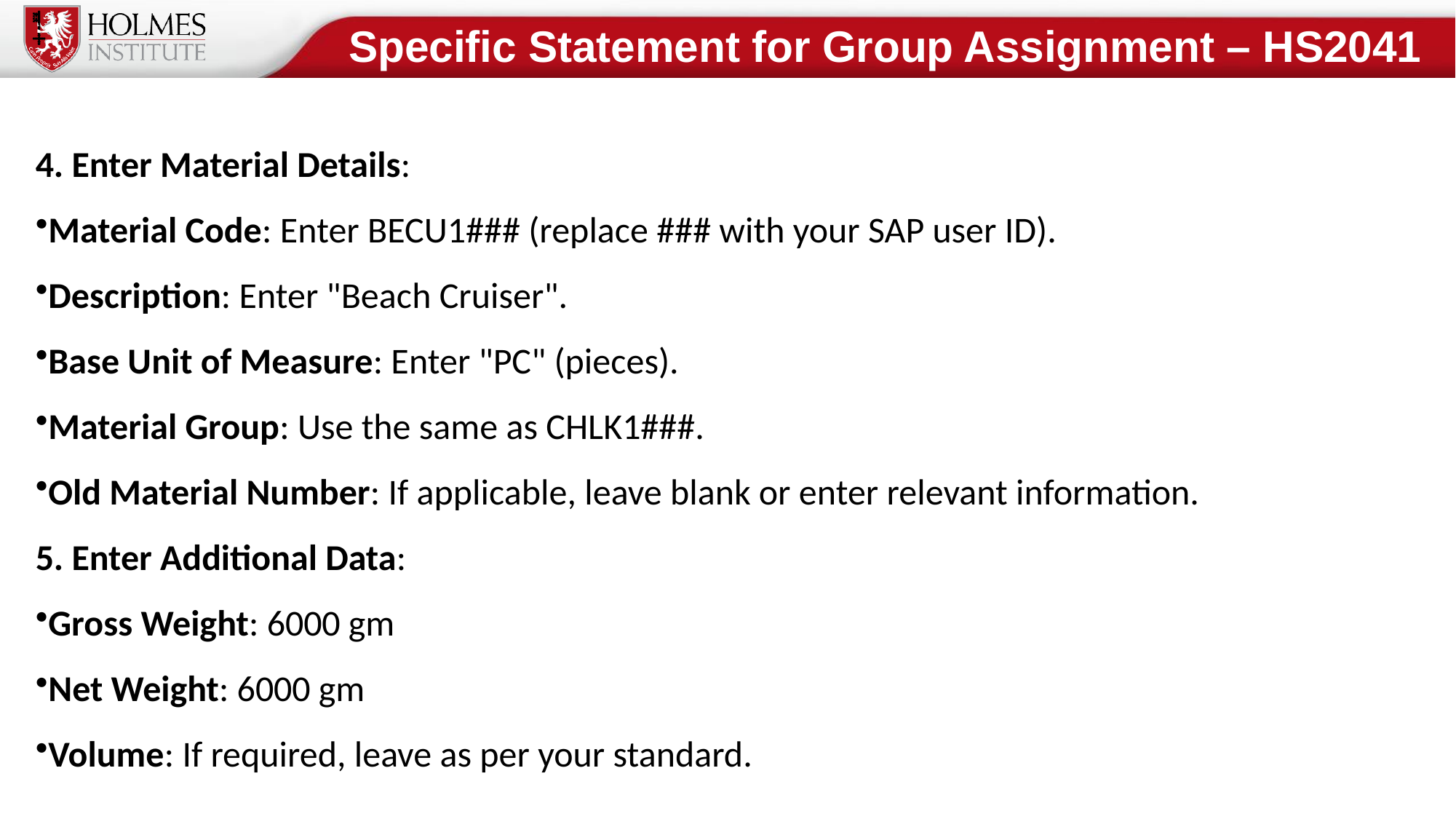

Specific Statement for Group Assignment – HS2041
4. Enter Material Details:
Material Code: Enter BECU1### (replace ### with your SAP user ID).
Description: Enter "Beach Cruiser".
Base Unit of Measure: Enter "PC" (pieces).
Material Group: Use the same as CHLK1###.
Old Material Number: If applicable, leave blank or enter relevant information.
5. Enter Additional Data:
Gross Weight: 6000 gm
Net Weight: 6000 gm
Volume: If required, leave as per your standard.